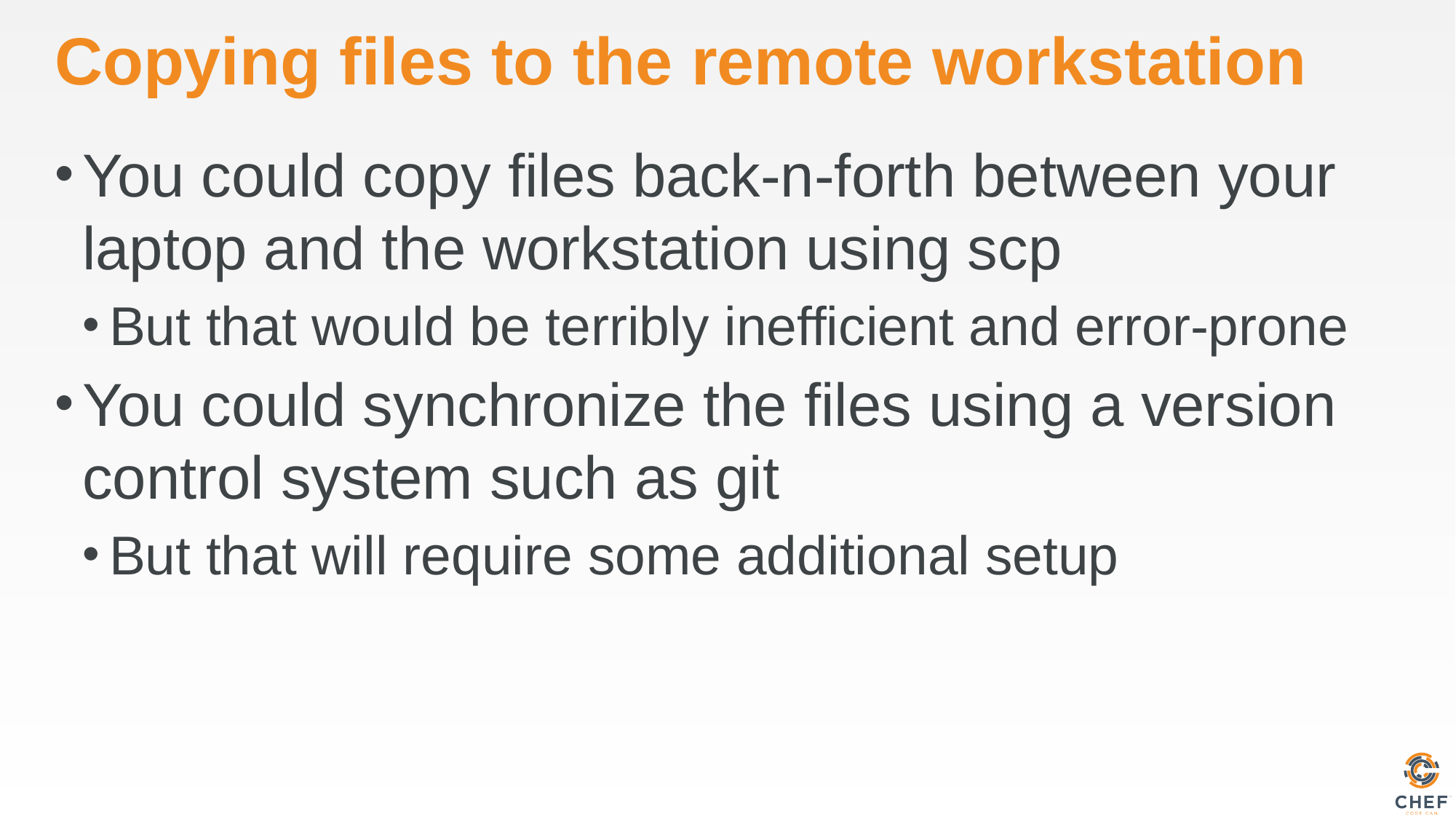

# Copying files to the remote workstation
You could copy files back-n-forth between your laptop and the workstation using scp
But that would be terribly inefficient and error-prone
You could synchronize the files using a version control system such as git
But that will require some additional setup